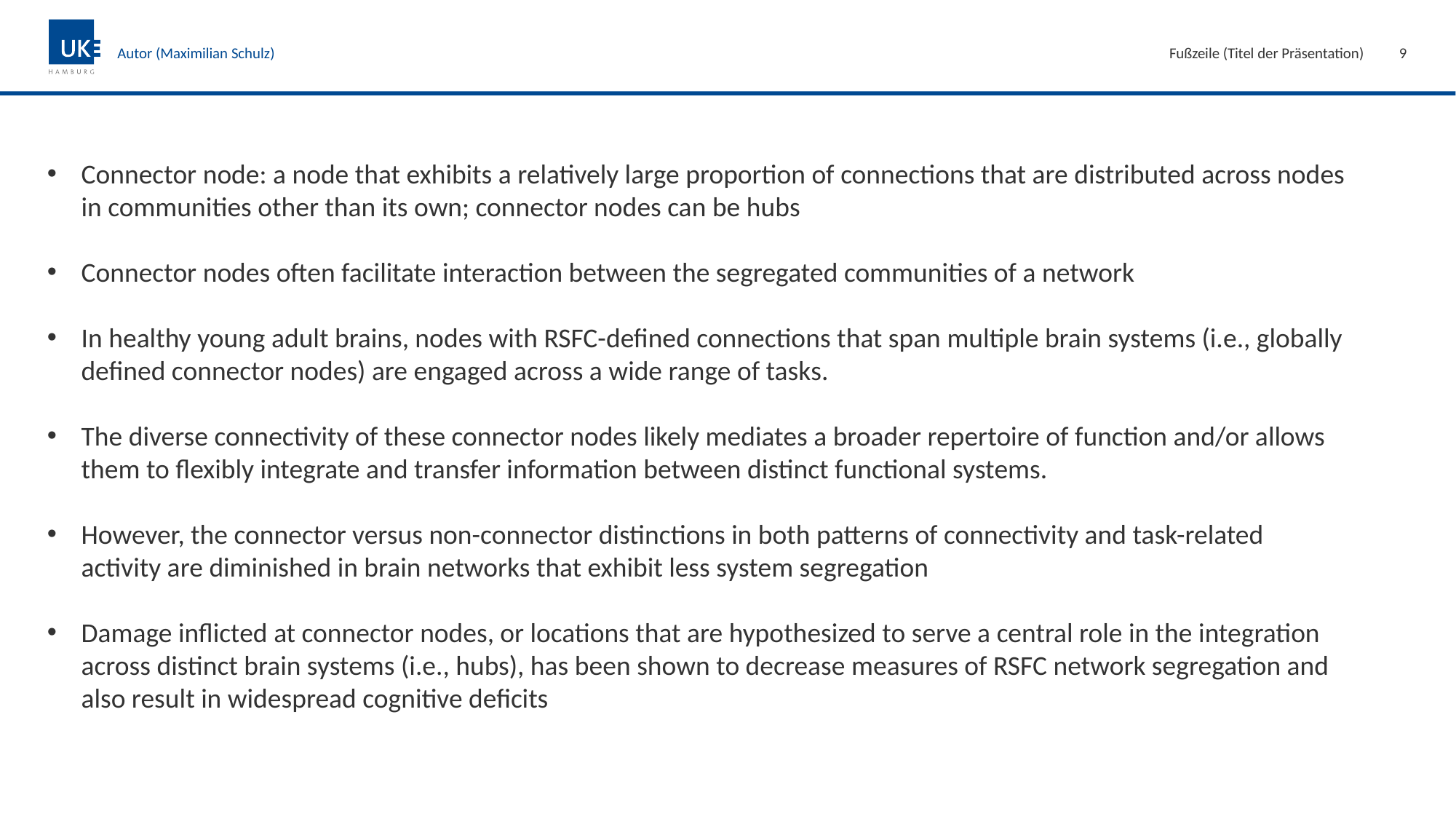

Fußzeile (Titel der Präsentation)
9
Autor (Maximilian Schulz)
Connector node: a node that exhibits a relatively large proportion of connections that are distributed across nodes in communities other than its own; connector nodes can be hubs

Connector nodes often facilitate interaction between the segregated communities of a network

In healthy young adult brains, nodes with RSFC-defined connections that span multiple brain systems (i.e., globally defined connector nodes) are engaged across a wide range of tasks.

The diverse connectivity of these connector nodes likely mediates a broader repertoire of function and/or allows them to flexibly integrate and transfer information between distinct functional systems.

However, the connector versus non-connector distinctions in both patterns of connectivity and task-related activity are diminished in brain networks that exhibit less system segregation

Damage inflicted at connector nodes, or locations that are hypothesized to serve a central role in the integration across distinct brain systems (i.e., hubs), has been shown to decrease measures of RSFC network segregation and also result in widespread cognitive deficits